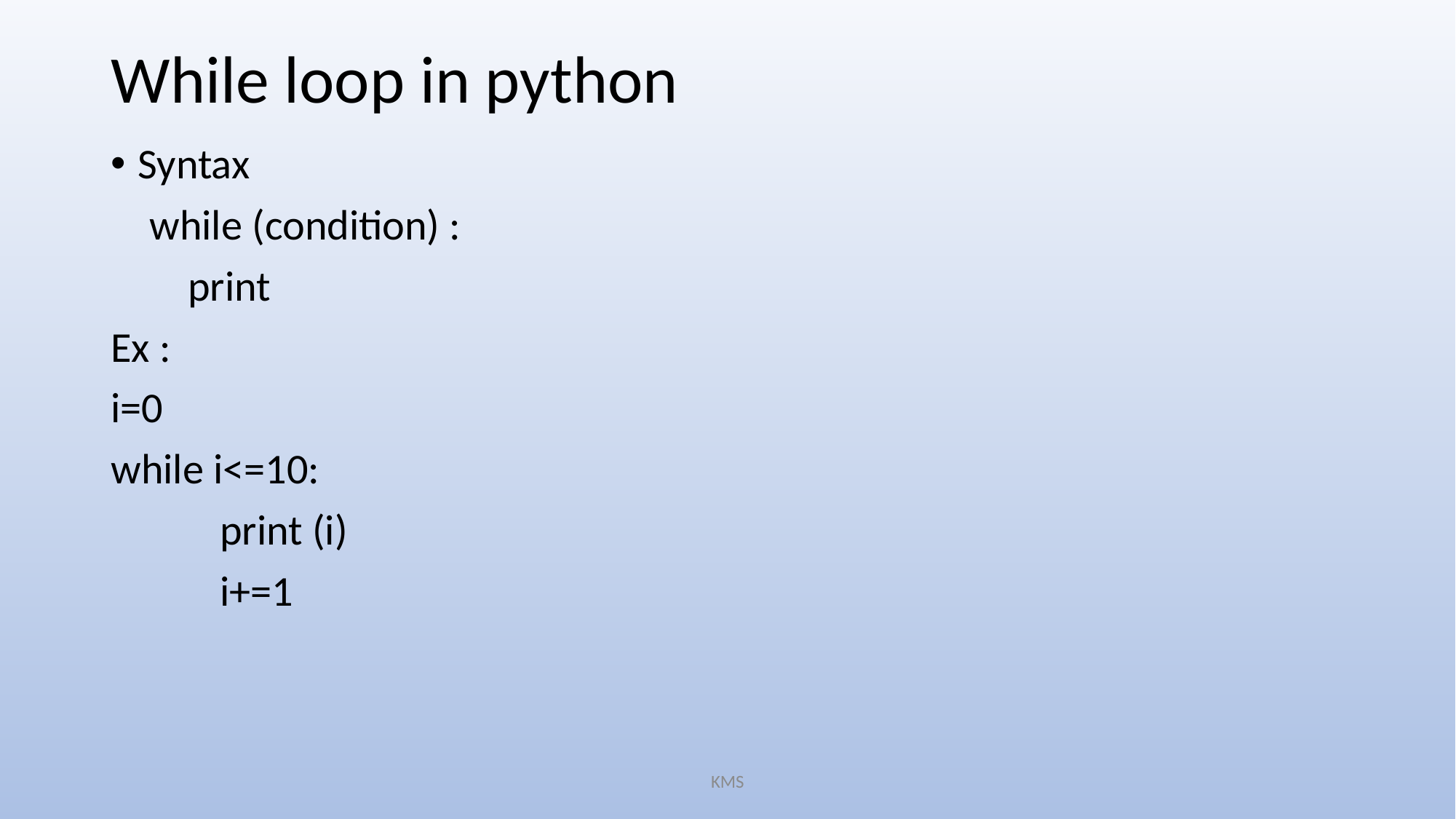

# While loop in python
Syntax
    while (condition) :
        print
Ex :
i=0
while i<=10:
	print (i)
	i+=1

KMS